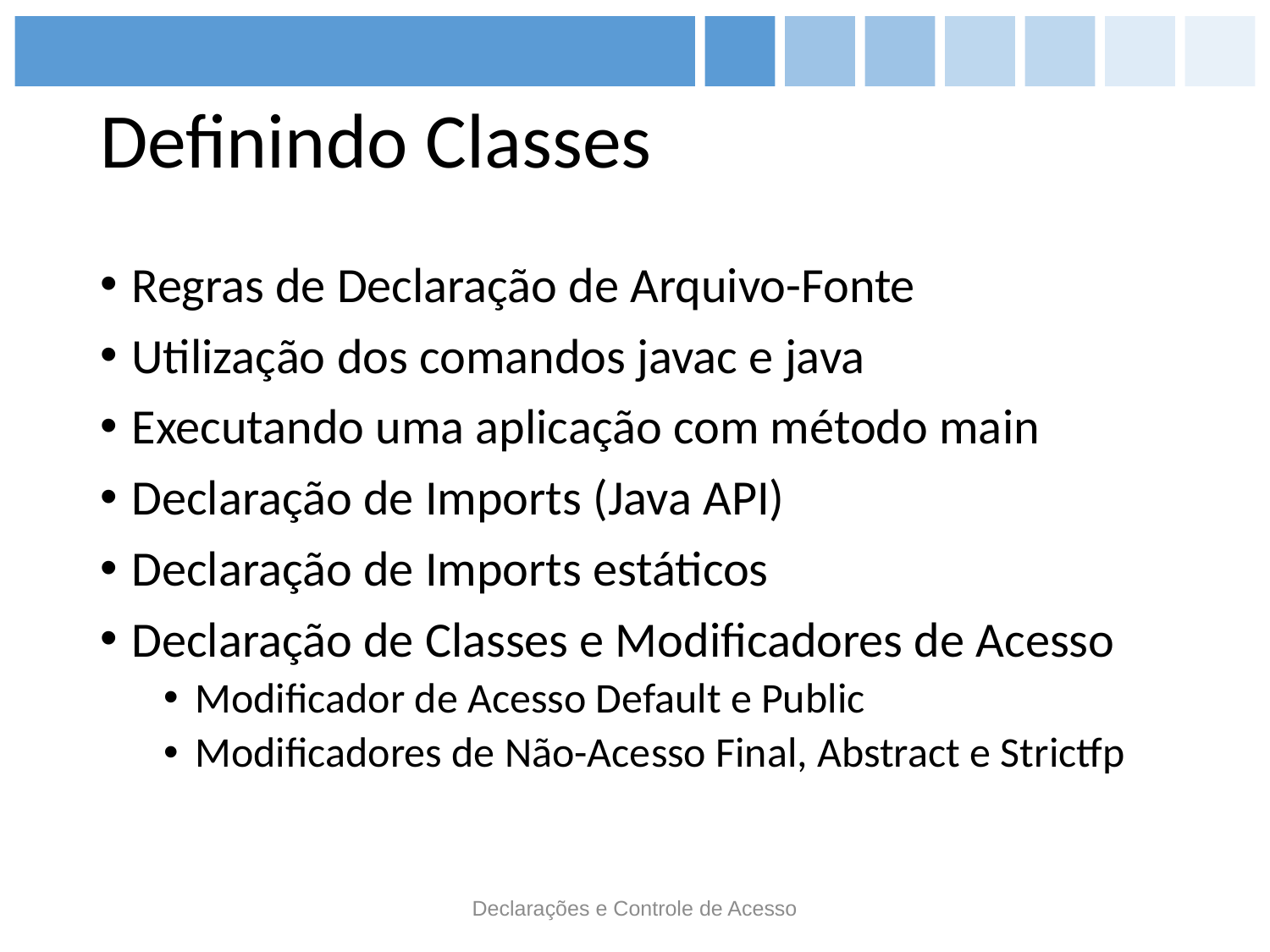

# Definindo Classes
Regras de Declaração de Arquivo-Fonte
Utilização dos comandos javac e java
Executando uma aplicação com método main
Declaração de Imports (Java API)
Declaração de Imports estáticos
Declaração de Classes e Modificadores de Acesso
Modificador de Acesso Default e Public
Modificadores de Não-Acesso Final, Abstract e Strictfp

Declarações e Controle de Acesso